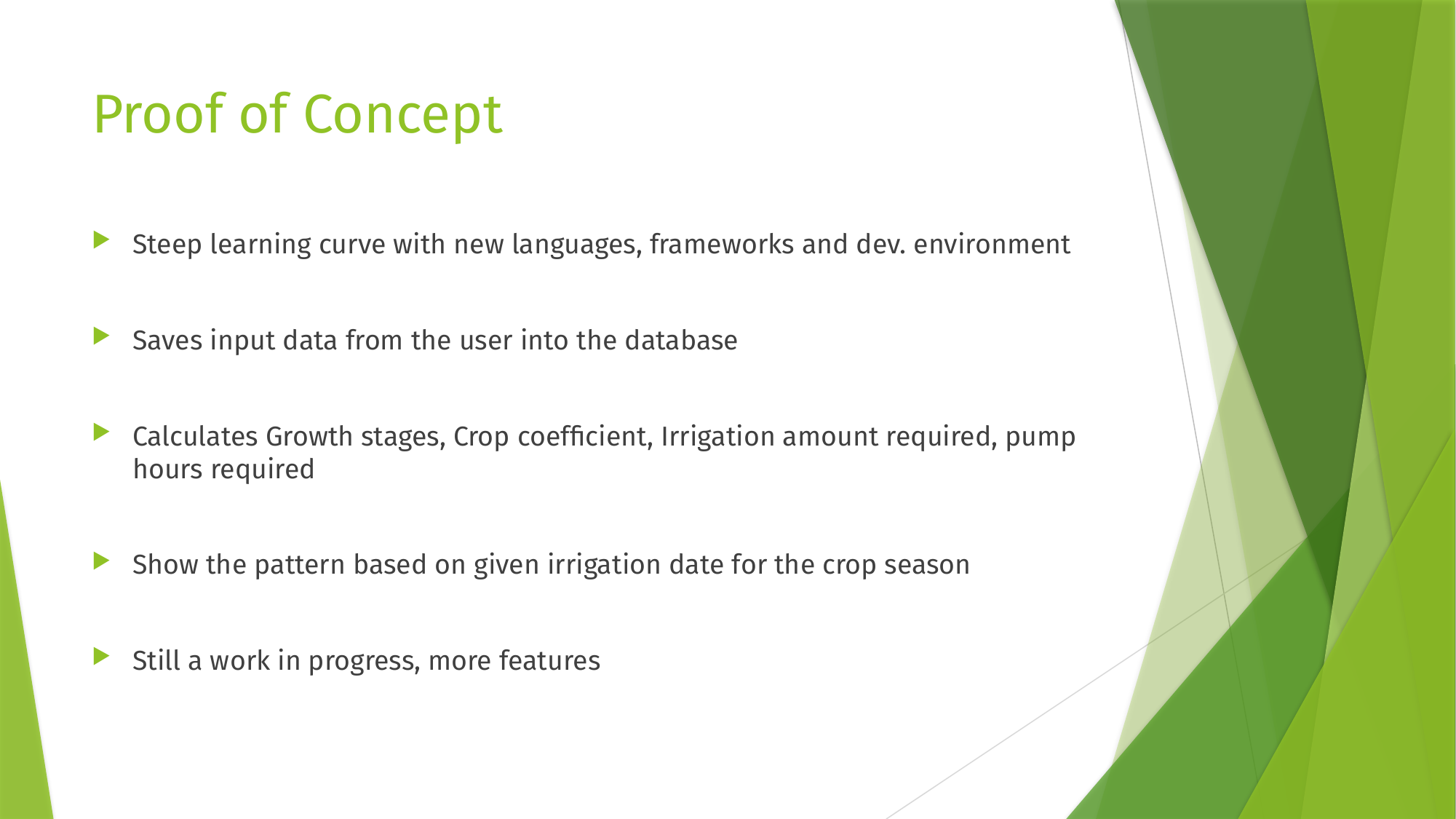

# Proof of Concept
Steep learning curve with new languages, frameworks and dev. environment

Saves input data from the user into the database

Calculates Growth stages, Crop coefficient, Irrigation amount required, pump hours required

Show the pattern based on given irrigation date for the crop season

Still a work in progress, more features